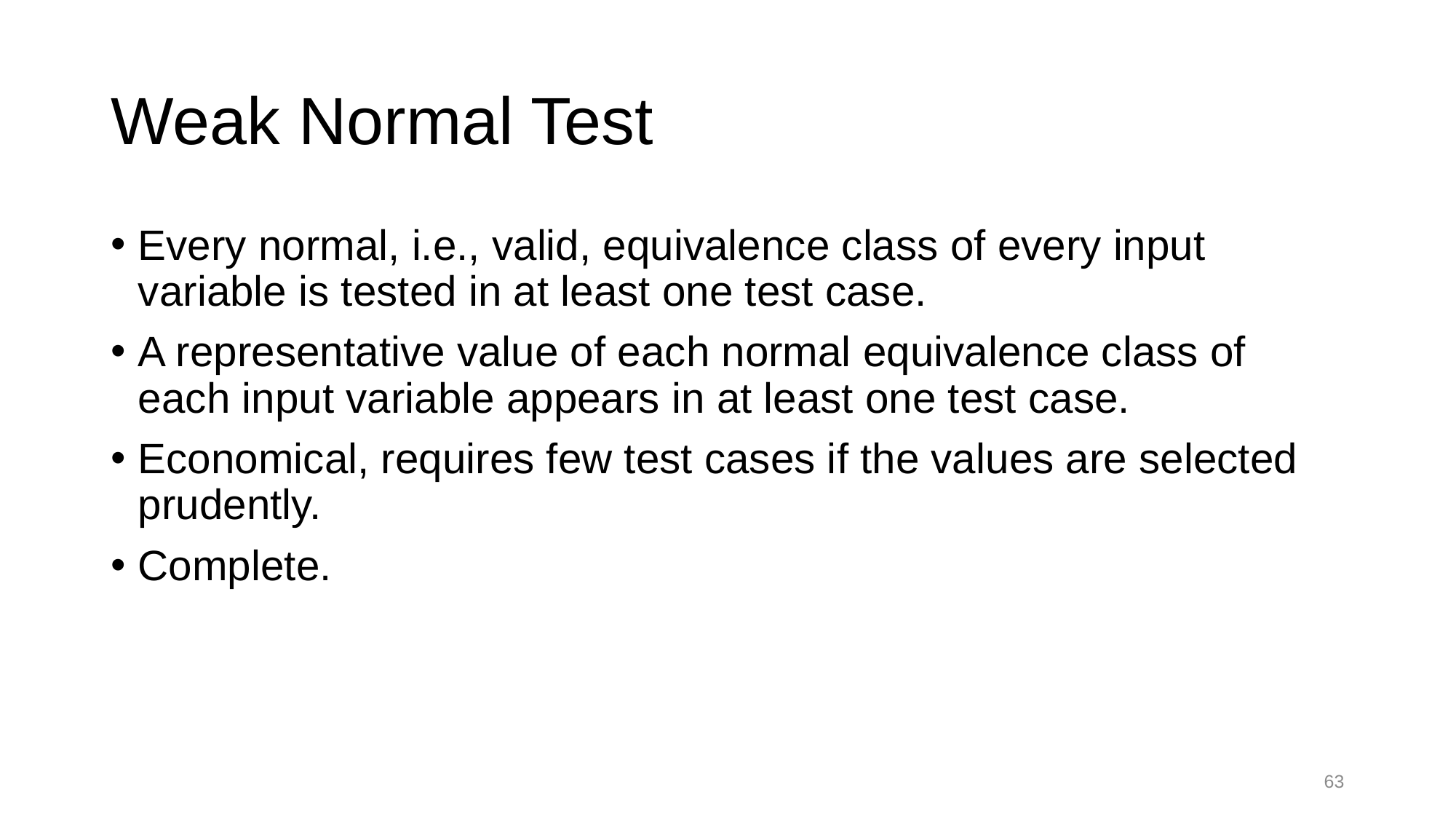

# Weak Normal Test
Every normal, i.e., valid, equivalence class of every input variable is tested in at least one test case.
A representative value of each normal equivalence class of each input variable appears in at least one test case.
Economical, requires few test cases if the values are selected prudently.
Complete.
63